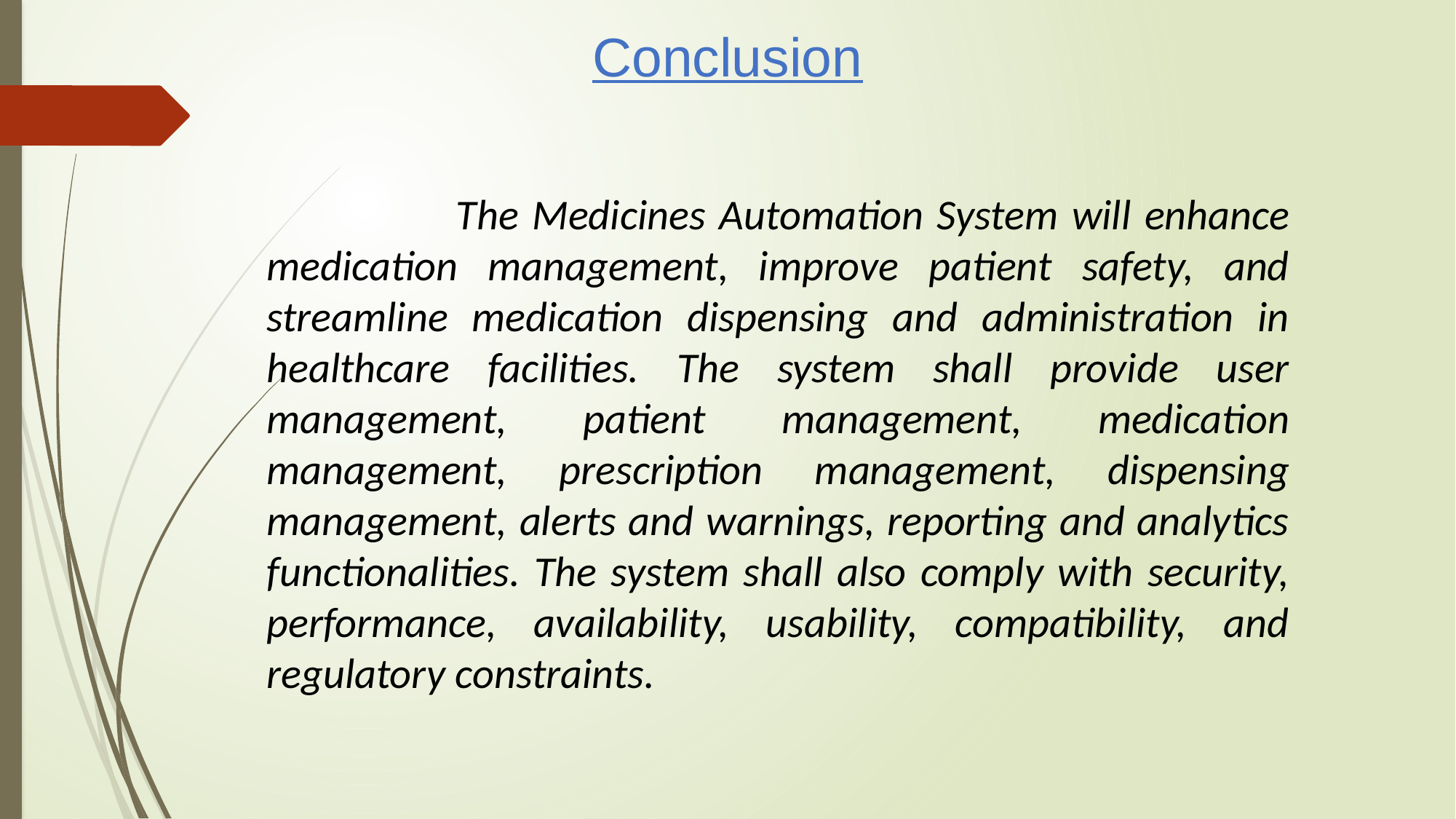

Conclusion
              The Medicines Automation System will enhance medication management, improve patient safety, and streamline medication dispensing and administration in healthcare facilities. The system shall provide user management, patient management, medication management, prescription management, dispensing management, alerts and warnings, reporting and analytics functionalities. The system shall also comply with security, performance, availability, usability, compatibility, and regulatory constraints.